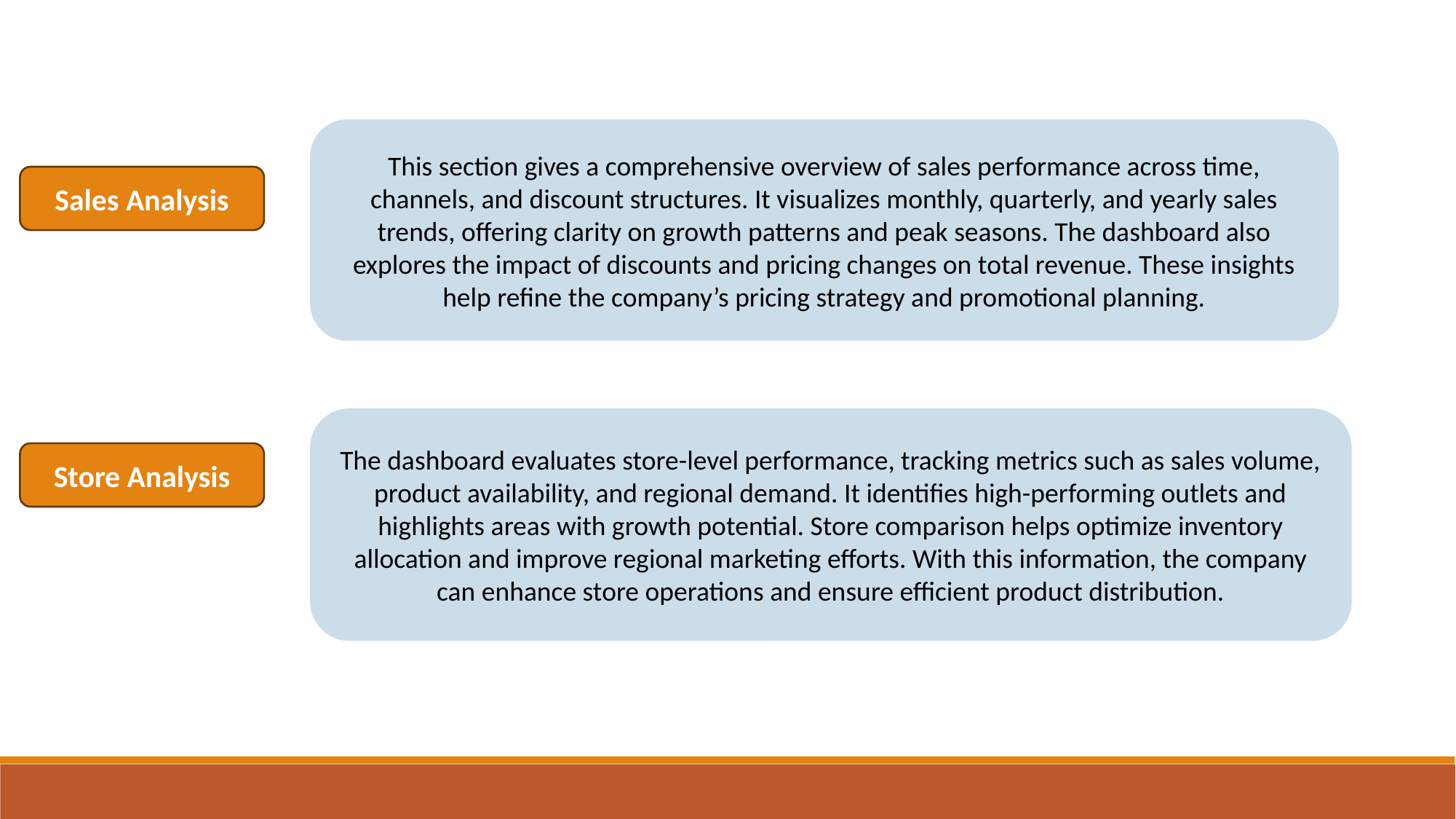

This section gives a comprehensive overview of sales performance across time, channels, and discount structures. It visualizes monthly, quarterly, and yearly sales trends, offering clarity on growth patterns and peak seasons. The dashboard also explores the impact of discounts and pricing changes on total revenue. These insights help refine the company’s pricing strategy and promotional planning.
Sales Analysis

The dashboard evaluates store-level performance, tracking metrics such as sales volume, product availability, and regional demand. It identifies high-performing outlets and highlights areas with growth potential. Store comparison helps optimize inventory allocation and improve regional marketing efforts. With this information, the company can enhance store operations and ensure efficient product distribution.

Store Analysis